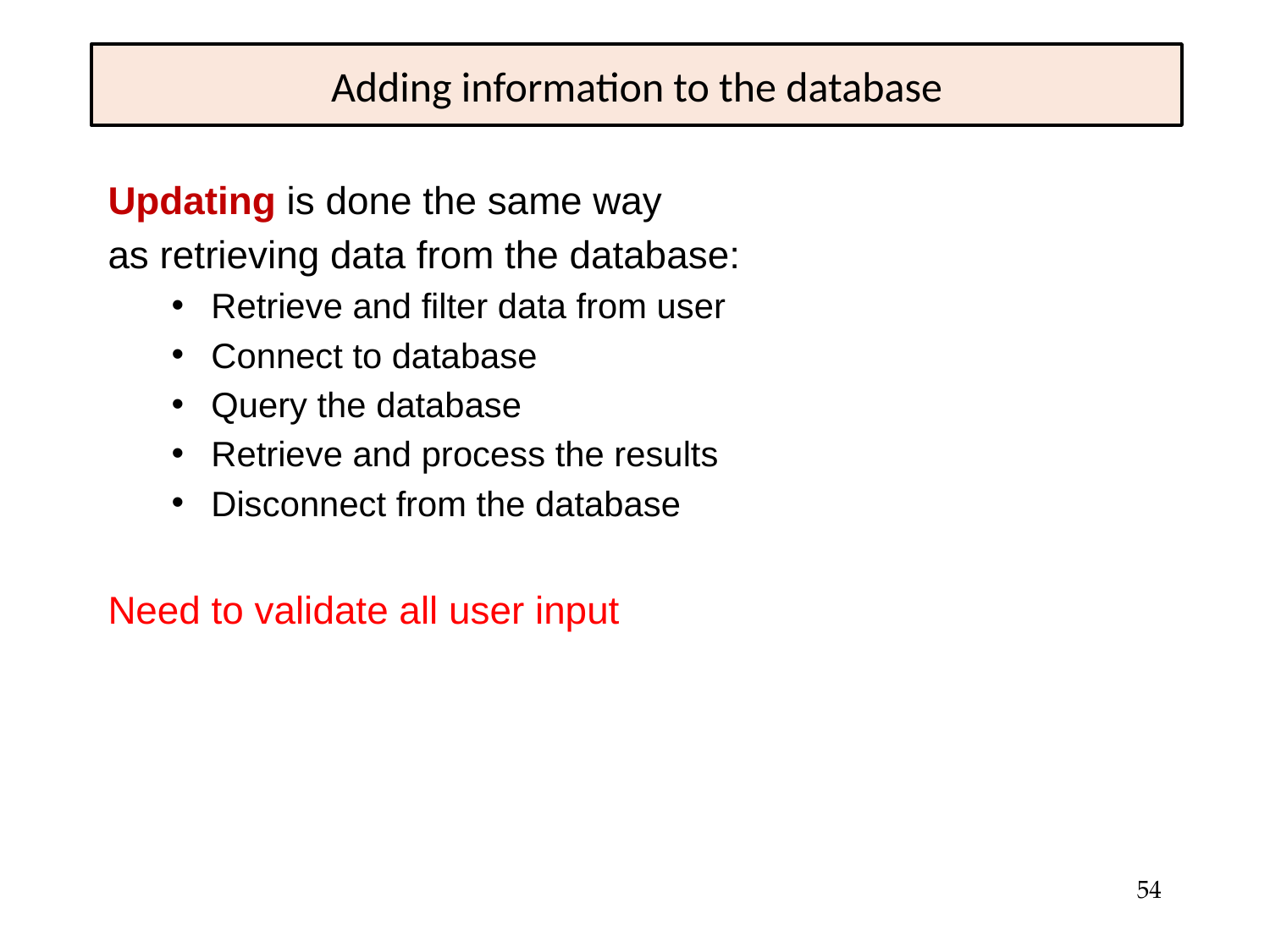

# Adding information to the database
Updating is done the same way
as retrieving data from the database:
Retrieve and filter data from user
Connect to database
Query the database
Retrieve and process the results
Disconnect from the database

Need to validate all user input
54